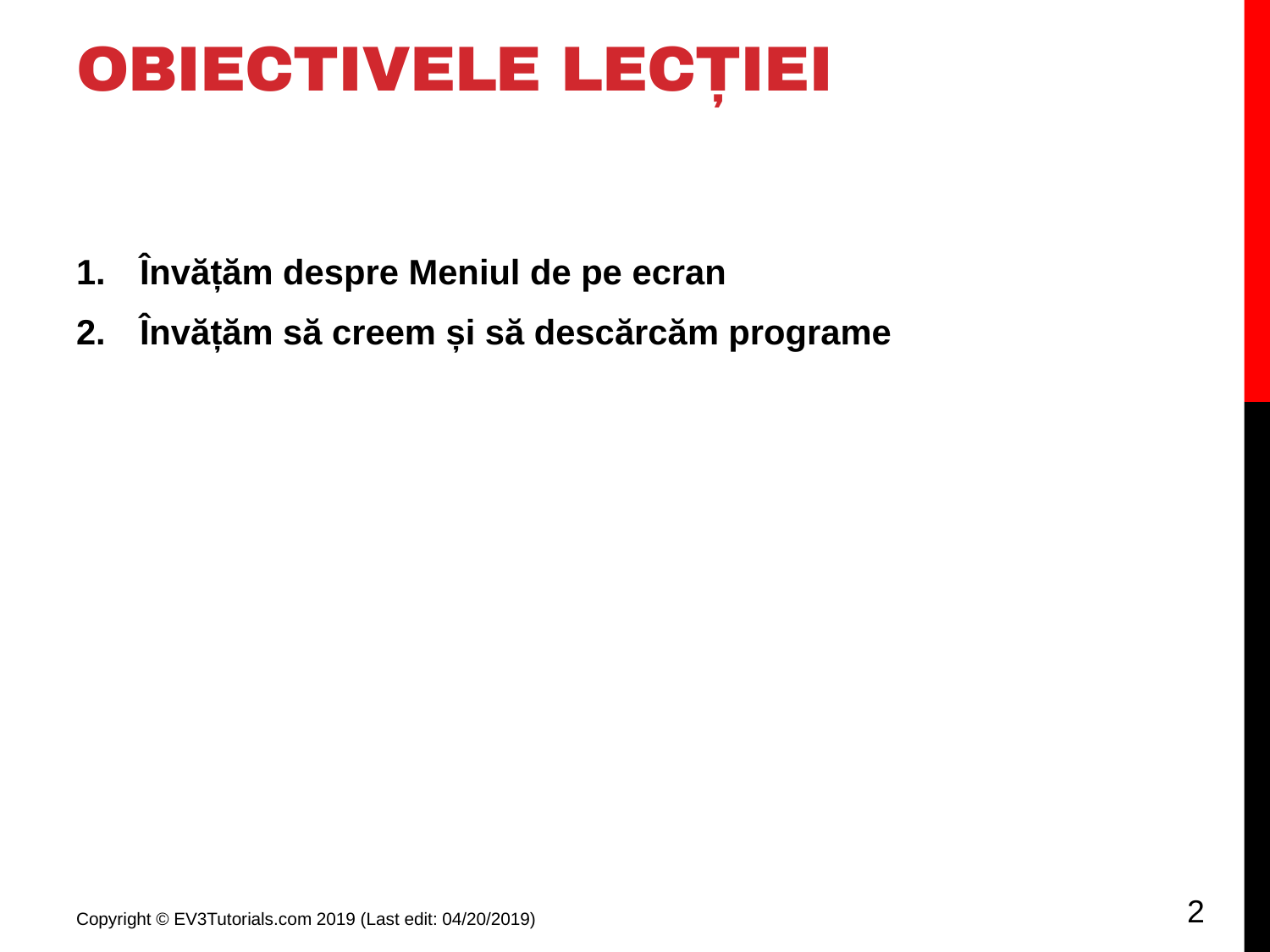

# Obiectivele lecției
Învățăm despre Meniul de pe ecran
Învățăm să creem și să descărcăm programe

2
Copyright © EV3Tutorials.com 2019 (Last edit: 04/20/2019)